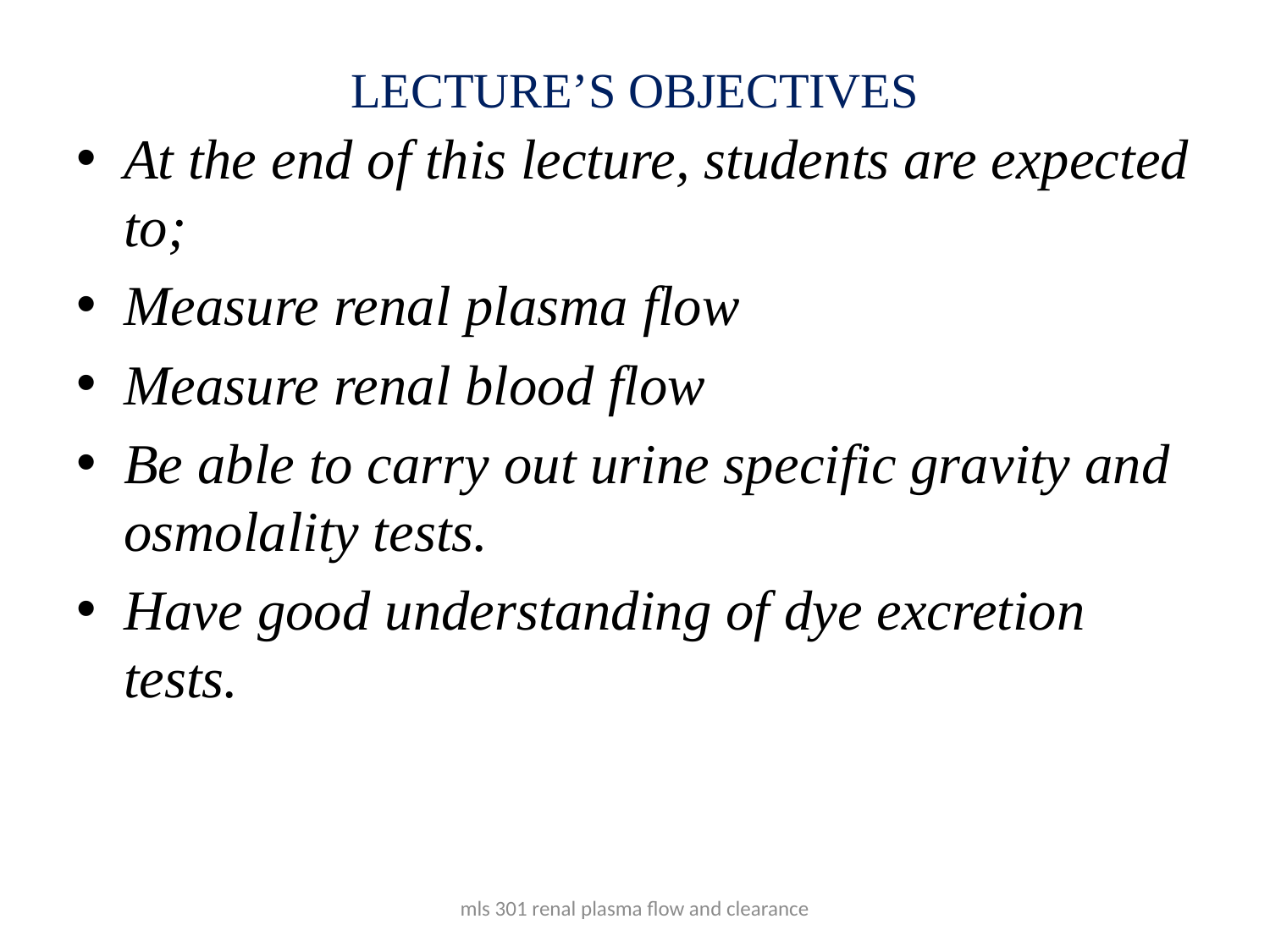

# LECTURE’S OBJECTIVES
At the end of this lecture, students are expected to;
Measure renal plasma flow
Measure renal blood flow
Be able to carry out urine specific gravity and osmolality tests.
Have good understanding of dye excretion tests.
mls 301 renal plasma flow and clearance
2